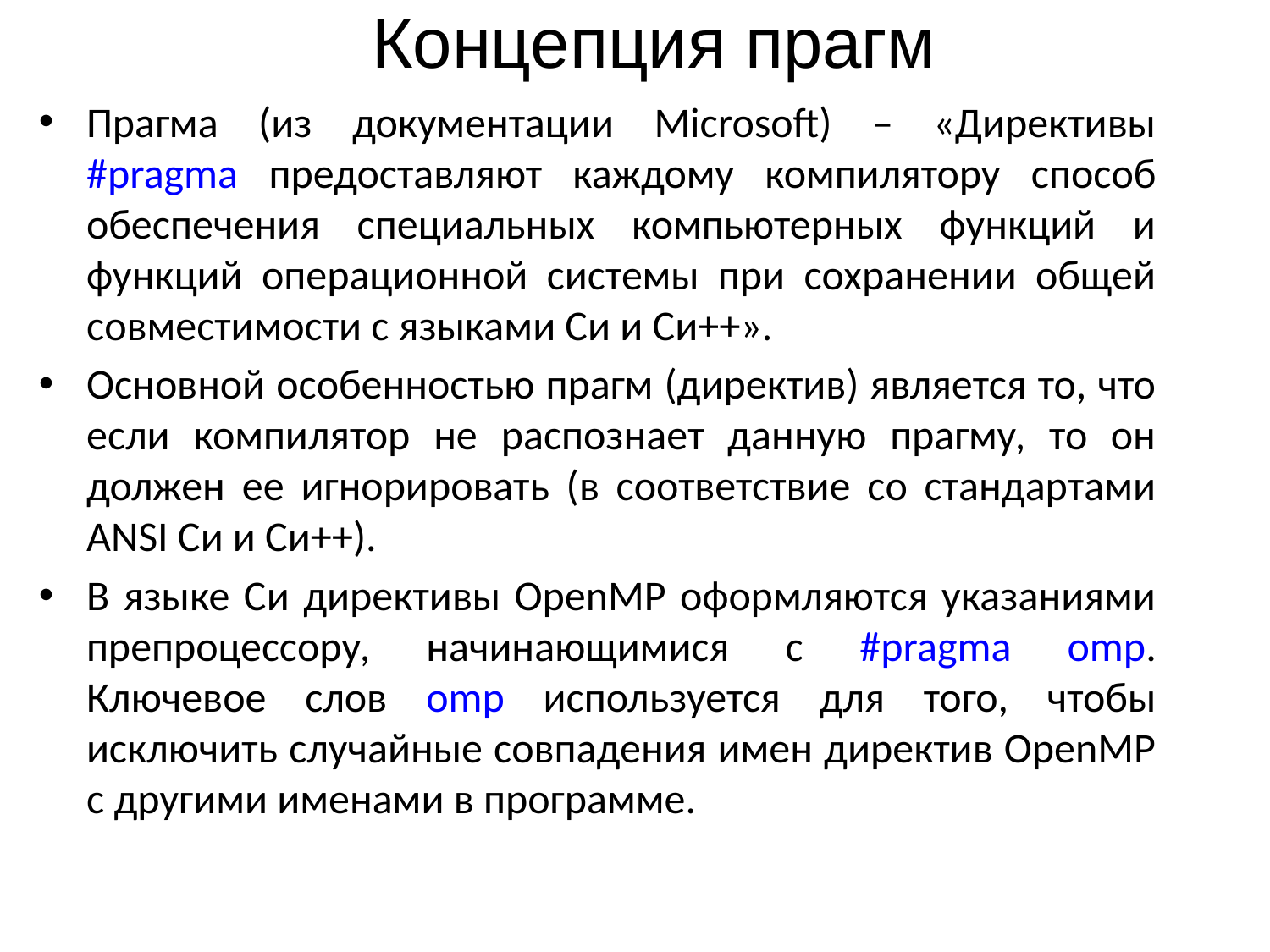

# Концепция прагм
Прагма (из документации Microsoft) – «Директивы #pragma предоставляют каждому компилятору способ обеспечения специальных компьютерных функций и функций операционной системы при сохранении общей совместимости с языками Си и Си++».
Основной особенностью прагм (директив) является то, что если компилятор не распознает данную прагму, то он должен ее игнорировать (в соответствие со стандартами ANSI Си и Си++).
В языке Си директивы OpenMP оформляются указаниями препроцессору, начинающимися с #pragma omp. Ключевое слов omp используется для того, чтобы исключить случайные совпадения имен директив OpenMP с другими именами в программе.